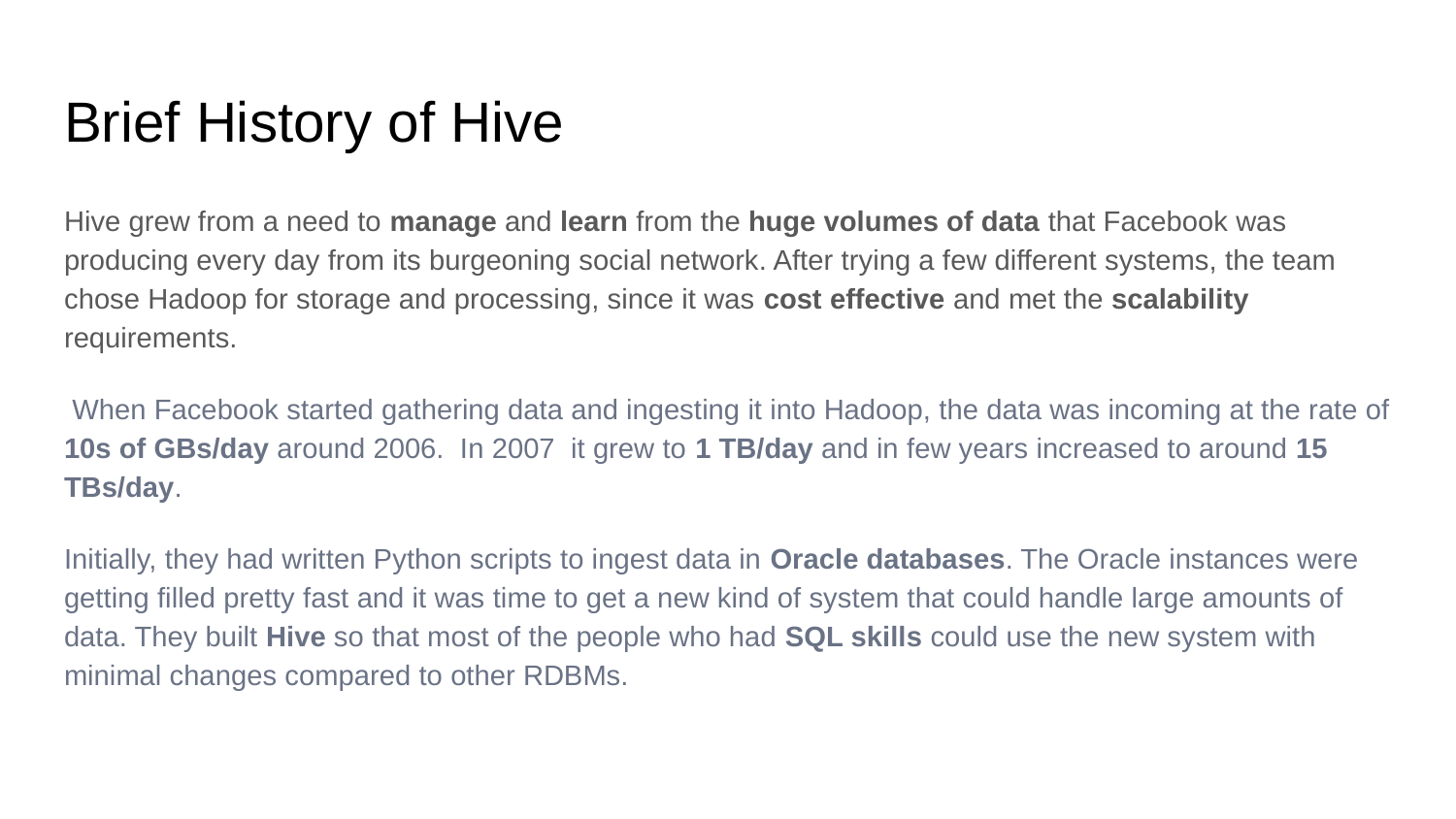

# Brief History of Hive
Hive grew from a need to manage and learn from the huge volumes of data that Facebook was producing every day from its burgeoning social network. After trying a few different systems, the team chose Hadoop for storage and processing, since it was cost effective and met the scalability requirements.
 When Facebook started gathering data and ingesting it into Hadoop, the data was incoming at the rate of 10s of GBs/day around 2006.  In 2007  it grew to 1 TB/day and in few years increased to around 15 TBs/day.
Initially, they had written Python scripts to ingest data in Oracle databases. The Oracle instances were getting filled pretty fast and it was time to get a new kind of system that could handle large amounts of data. They built Hive so that most of the people who had SQL skills could use the new system with minimal changes compared to other RDBMs.